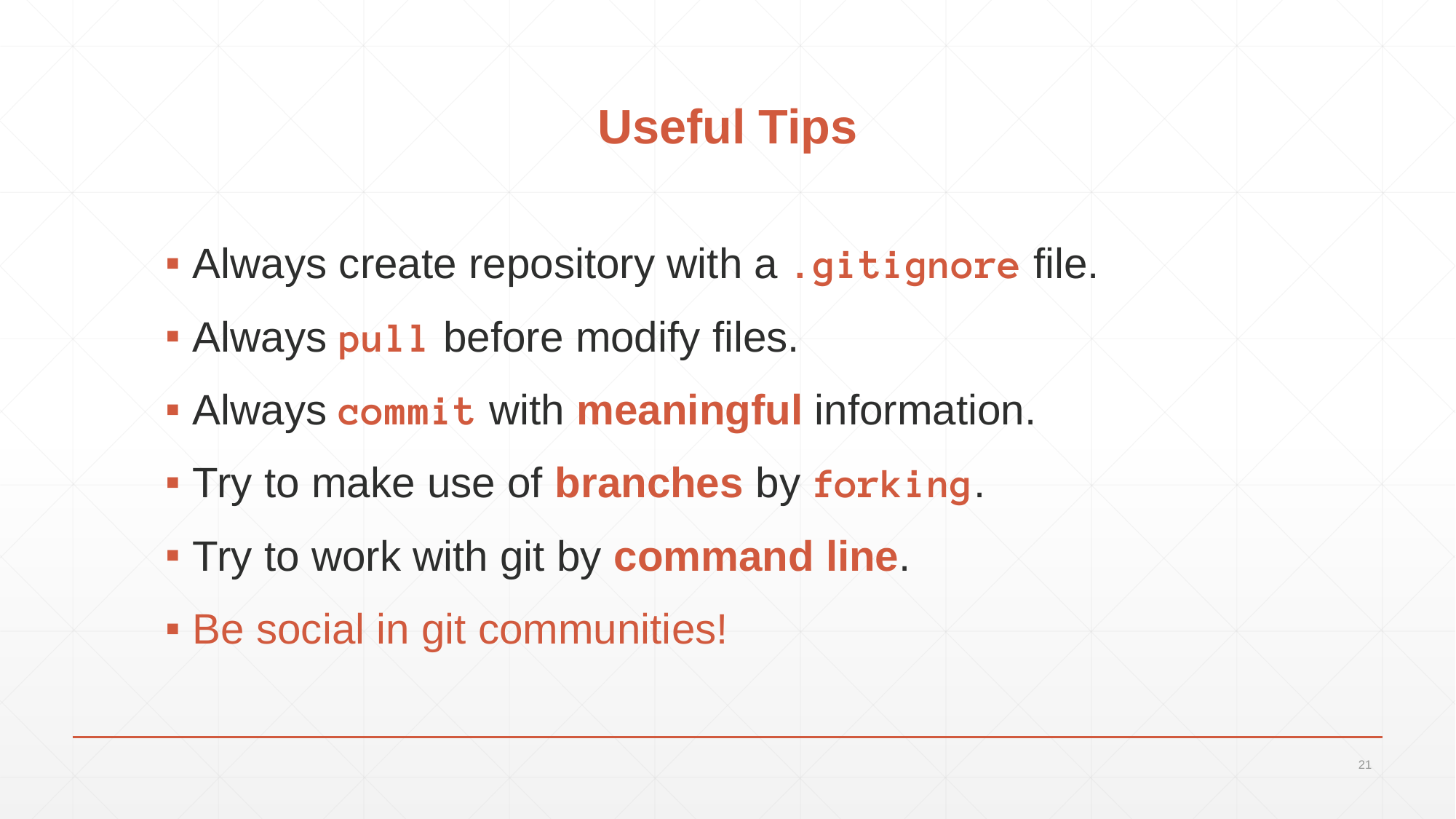

# Useful Tips
Always create repository with a .gitignore file.
Always pull before modify files.
Always commit with meaningful information.
Try to make use of branches by forking.
Try to work with git by command line.
Be social in git communities!
21